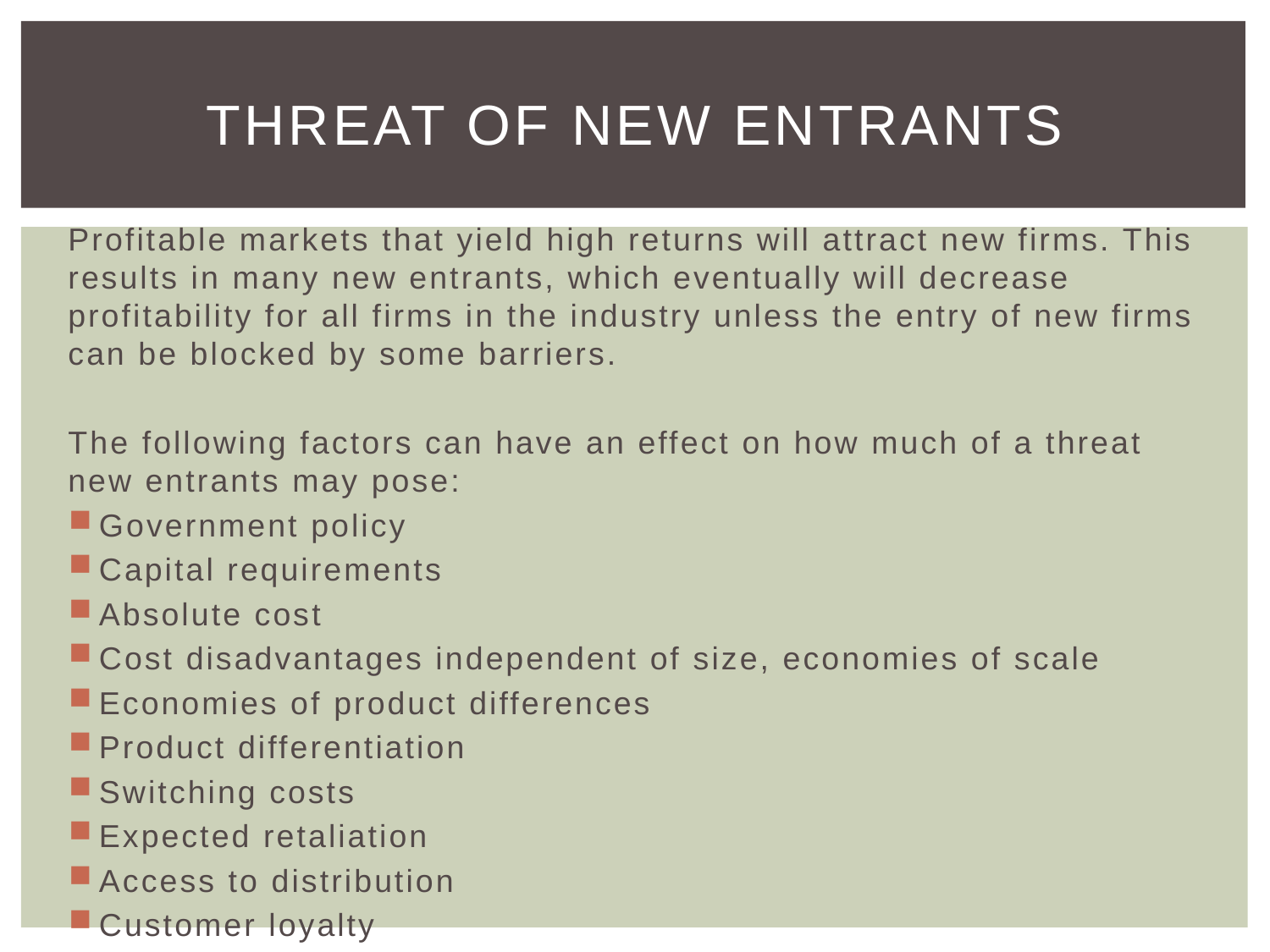

# THREAT OF NEW ENTRANTS
Profitable markets that yield high returns will attract new firms. This results in many new entrants, which eventually will decrease profitability for all firms in the industry unless the entry of new firms can be blocked by some barriers.

The following factors can have an effect on how much of a threat new entrants may pose:
Government policy
Capital requirements
Absolute cost
Cost disadvantages independent of size, economies of scale
Economies of product differences
Product differentiation
Switching costs
Expected retaliation
Access to distribution
Customer loyalty